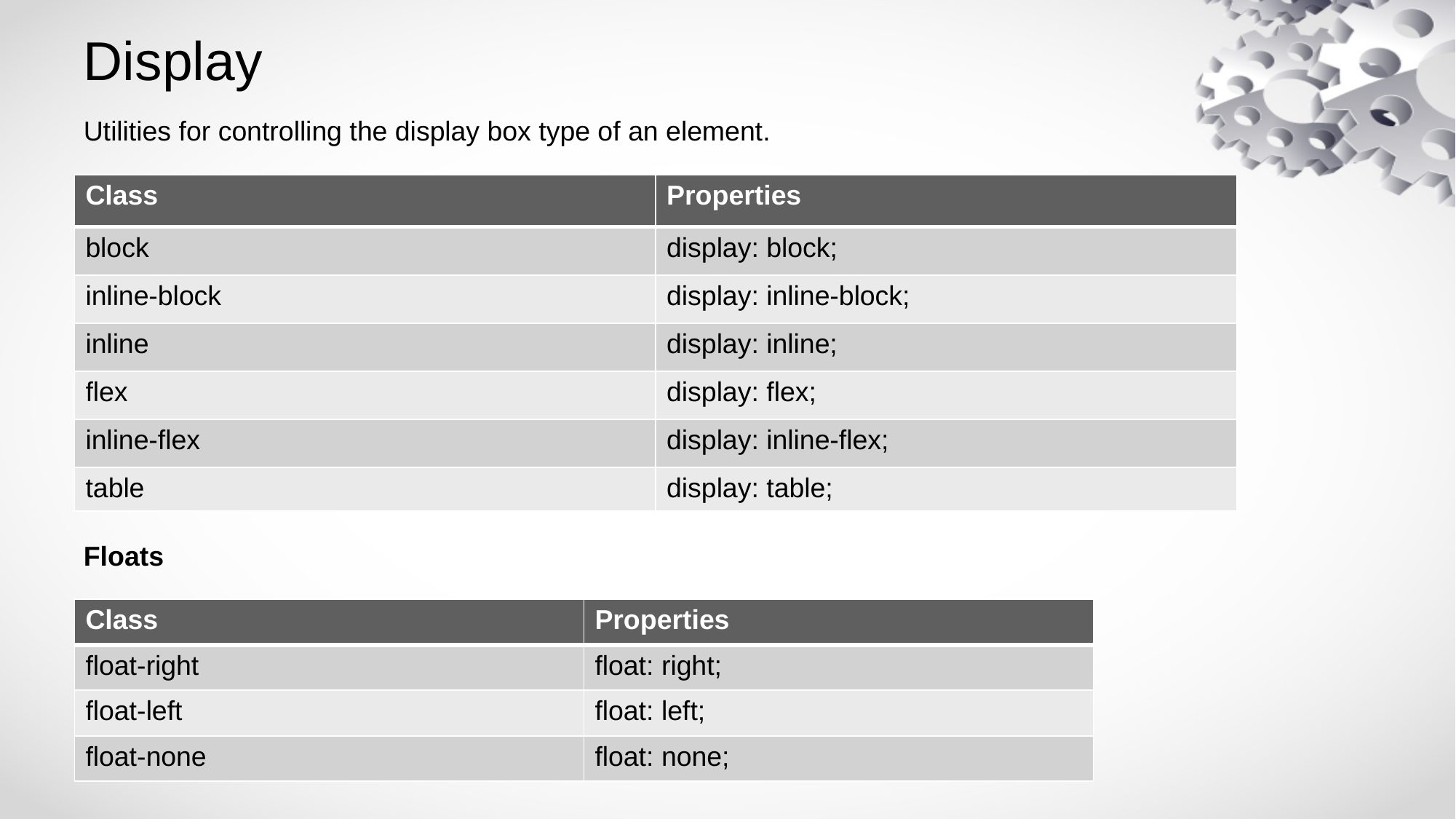

# Display
Utilities for controlling the display box type of an element.
| Class | Properties |
| --- | --- |
| block | display: block; |
| inline-block | display: inline-block; |
| inline | display: inline; |
| flex | display: flex; |
| inline-flex | display: inline-flex; |
| table | display: table; |
Floats
| Class | Properties |
| --- | --- |
| float-right | float: right; |
| float-left | float: left; |
| float-none | float: none; |